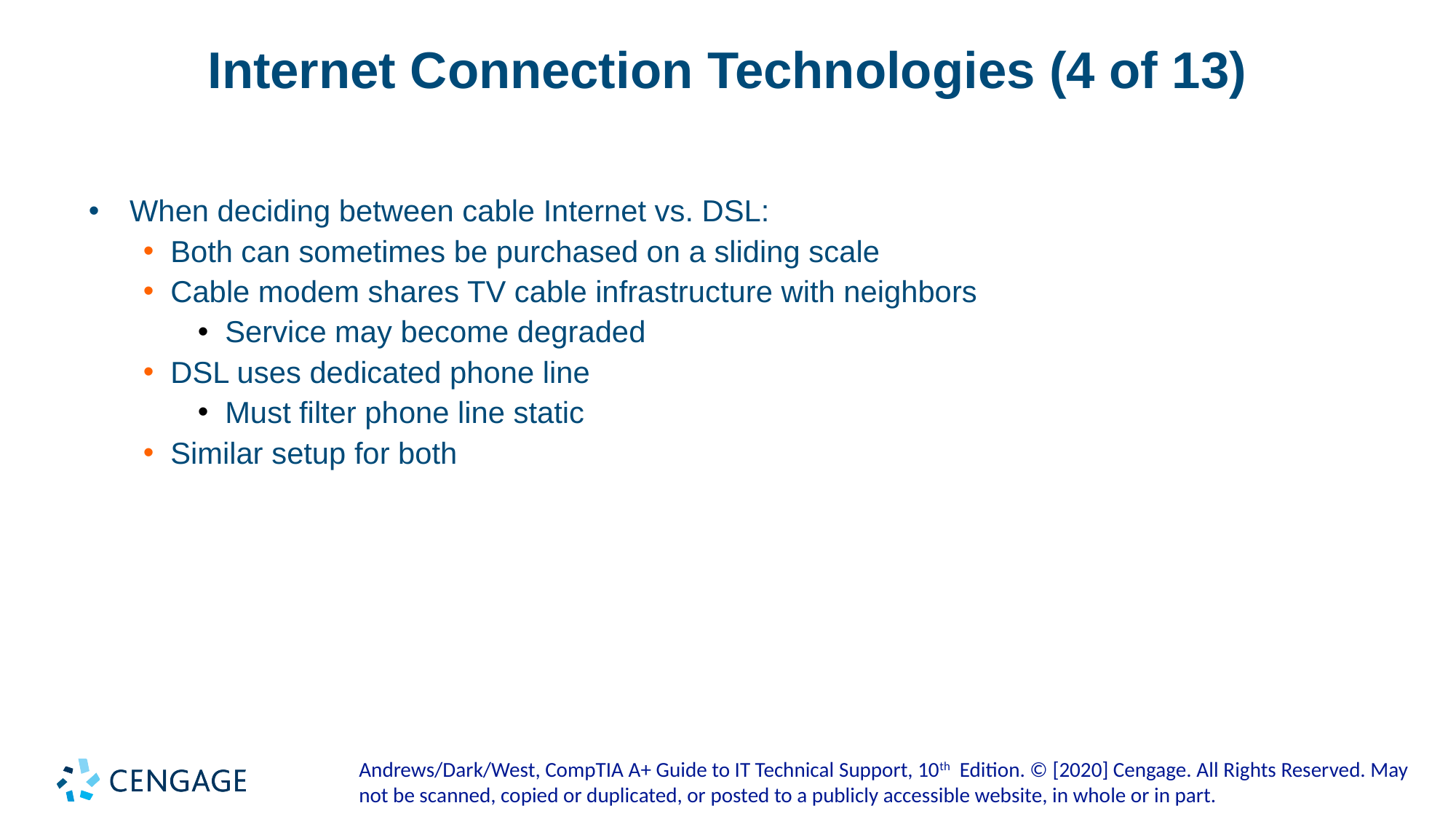

# Internet Connection Technologies (4 of 13)
When deciding between cable Internet vs. DSL:
Both can sometimes be purchased on a sliding scale
Cable modem shares TV cable infrastructure with neighbors
Service may become degraded
DSL uses dedicated phone line
Must filter phone line static
Similar setup for both